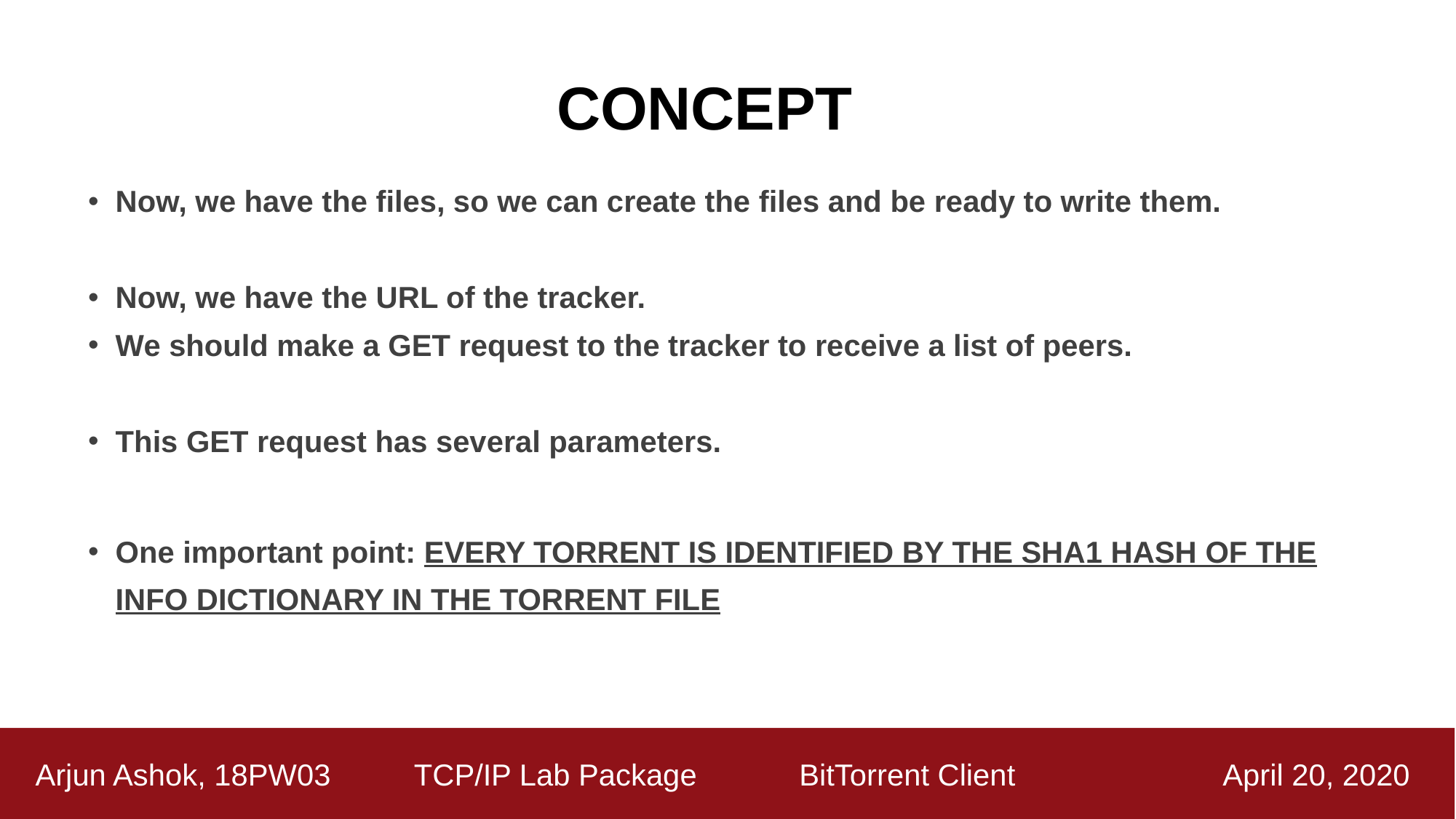

# CONCEPT

Now, we have the files, so we can create the files and be ready to write them.

Now, we have the URL of the tracker.
We should make a GET request to the tracker to receive a list of peers.

This GET request has several parameters.

One important point: EVERY TORRENT IS IDENTIFIED BY THE SHA1 HASH OF THE INFO DICTIONARY IN THE TORRENT FILE

   Arjun Ashok, 18PW03          TCP/IP Lab Package	   BitTorrent Client                         April 20, 2020